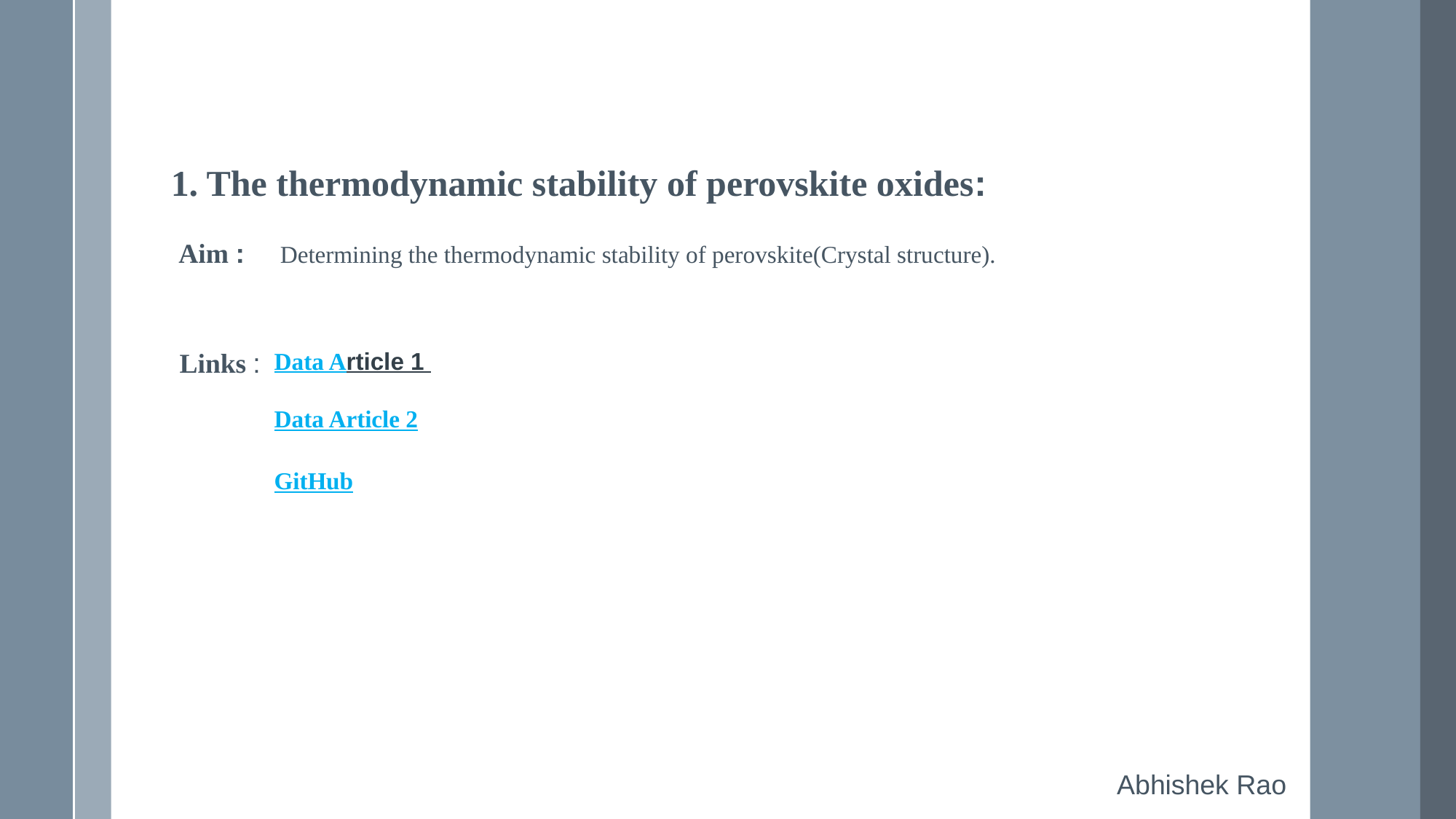

1. The thermodynamic stability of perovskite oxides:

 Aim : 	Determining the thermodynamic stability of perovskite(Crystal structure).

Links :
Data Article 1

Data Article 2

GitHub

Abhishek Rao